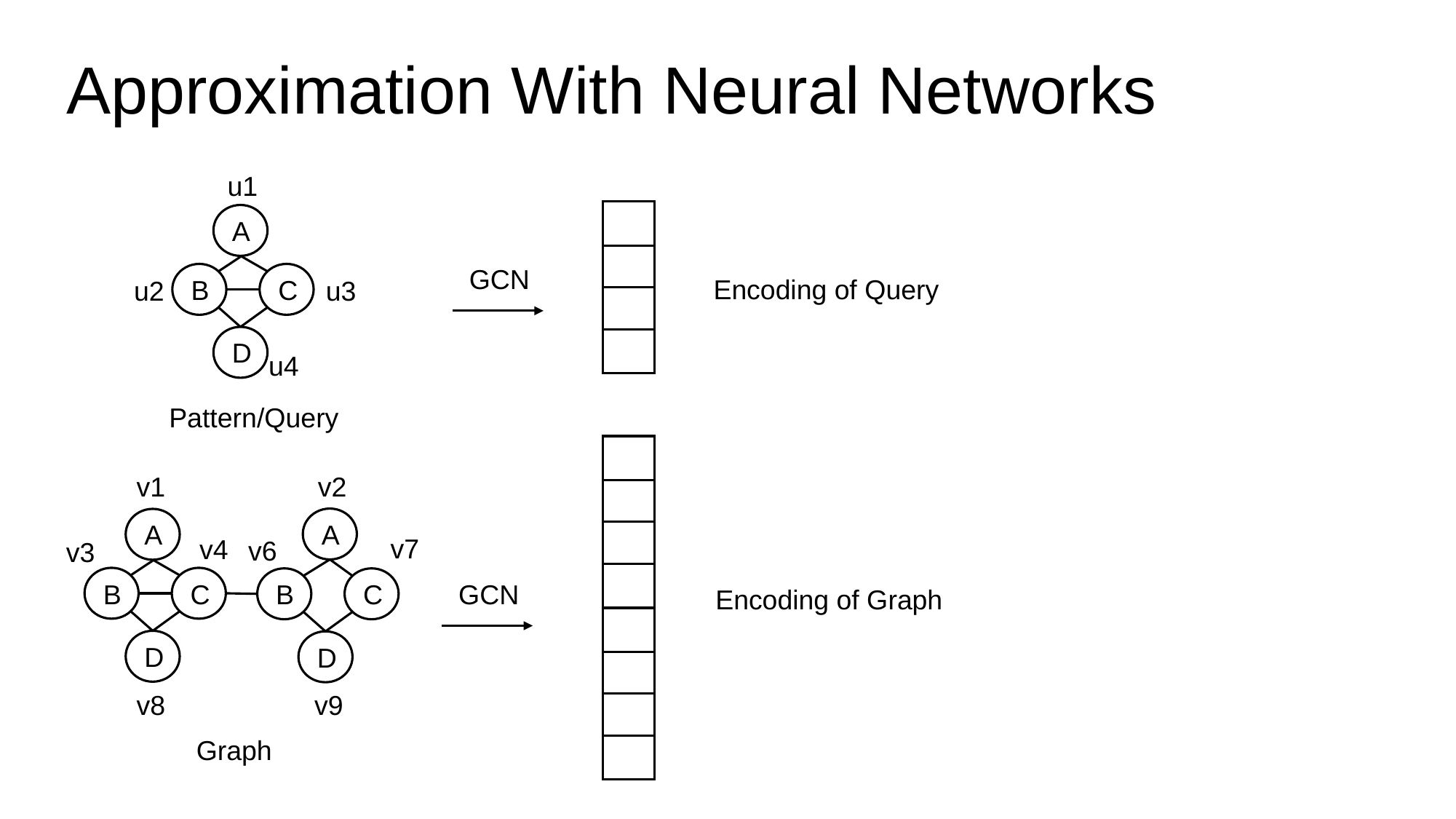

# Approximation With Neural Networks
u1
A
B
C
u2
u3
D
u4
Pattern/Query

GCN
Encoding of Query

v1
v2
A
A
v7
v4
v6
v3
B
C
B
C
D
D
v8
v9
Graph
GCN
Encoding of Graph